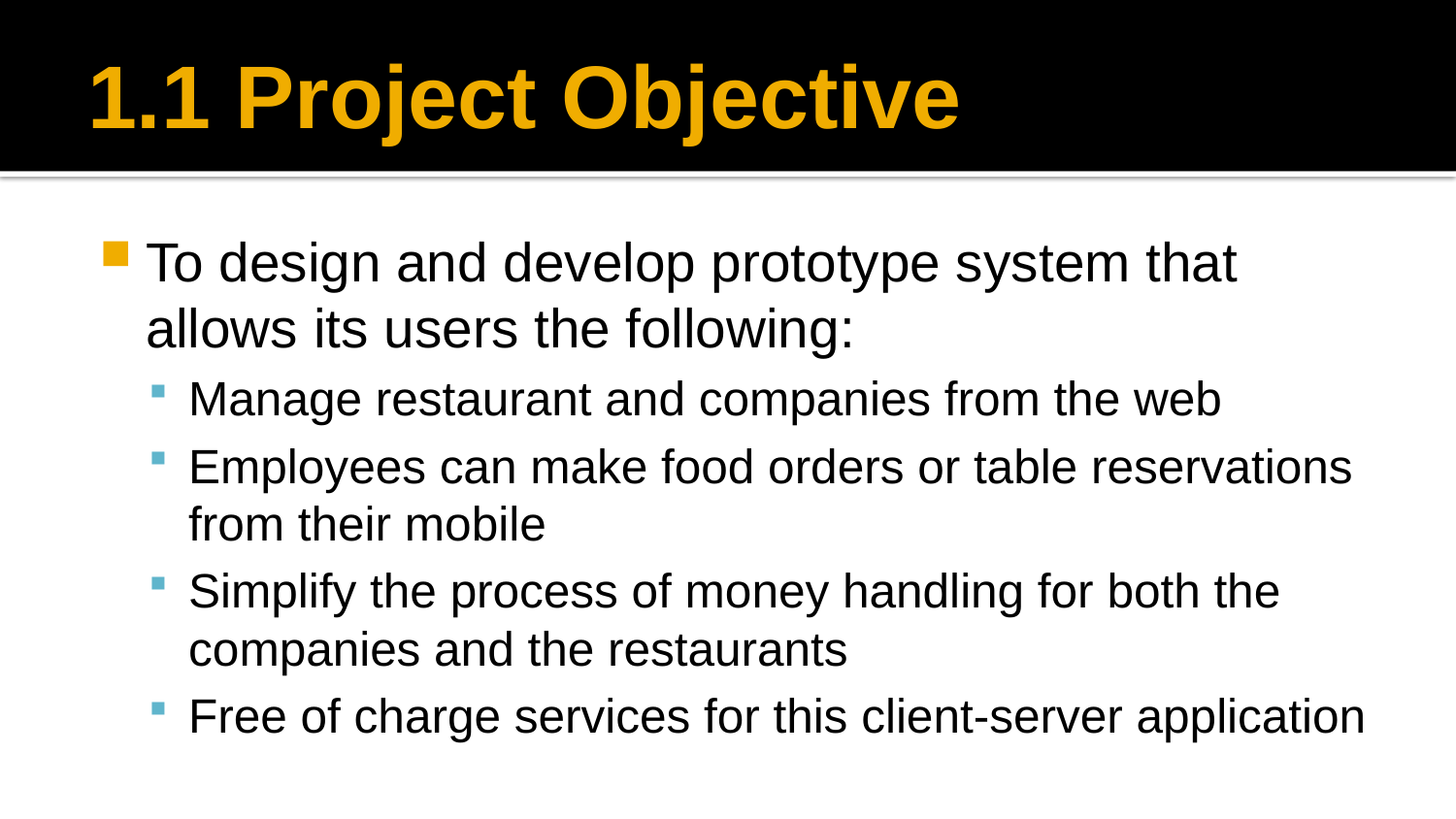

# 1.1 Project Objective
To design and develop prototype system that allows its users the following:
Manage restaurant and companies from the web
Employees can make food orders or table reservations from their mobile
Simplify the process of money handling for both the companies and the restaurants
Free of charge services for this client-server application